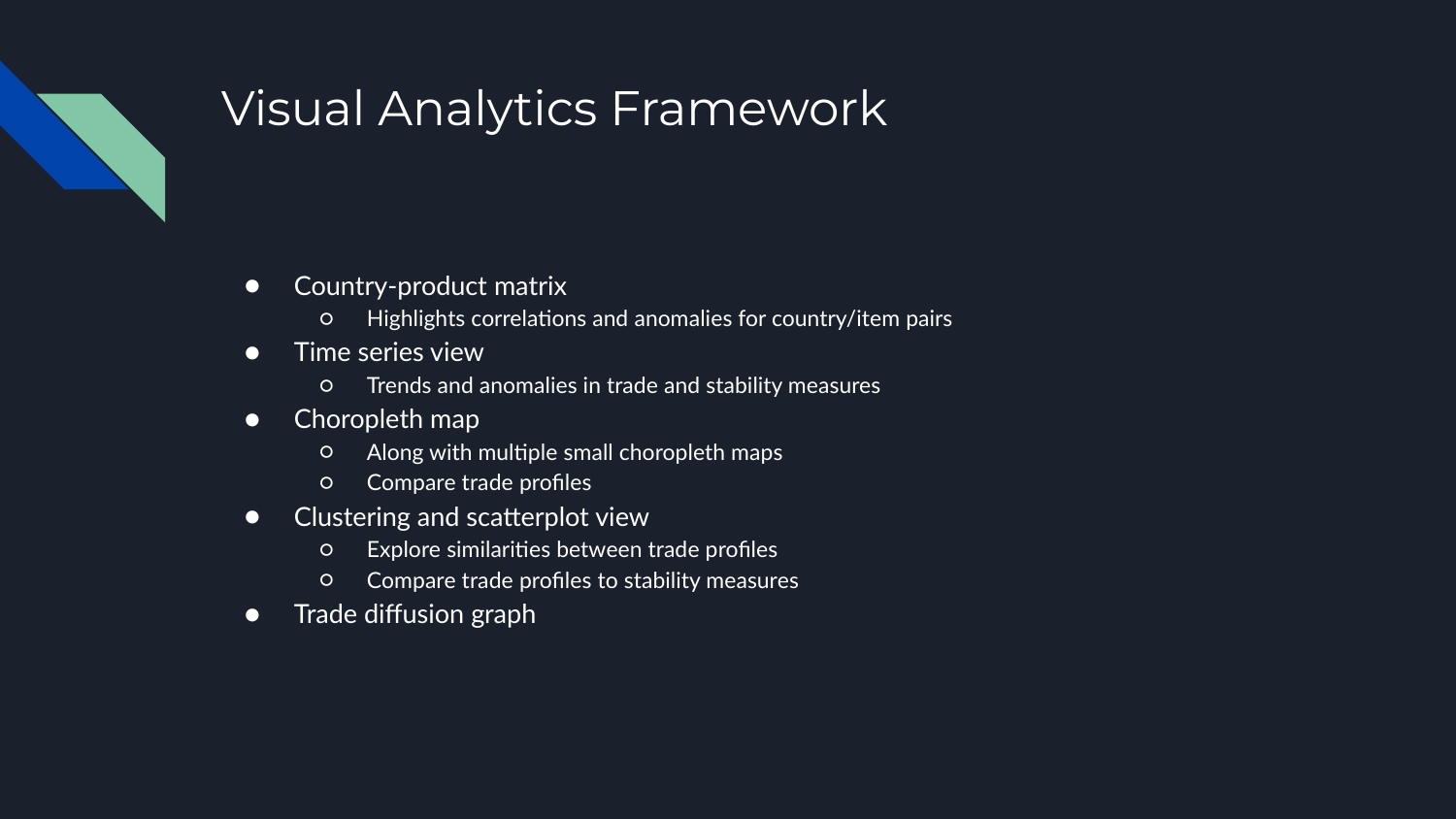

# Visual Analytics Framework
Country-product matrix
Highlights correlations and anomalies for country/item pairs
Time series view
Trends and anomalies in trade and stability measures
Choropleth map
Along with multiple small choropleth maps
Compare trade profiles
Clustering and scatterplot view
Explore similarities between trade profiles
Compare trade profiles to stability measures
Trade diffusion graph